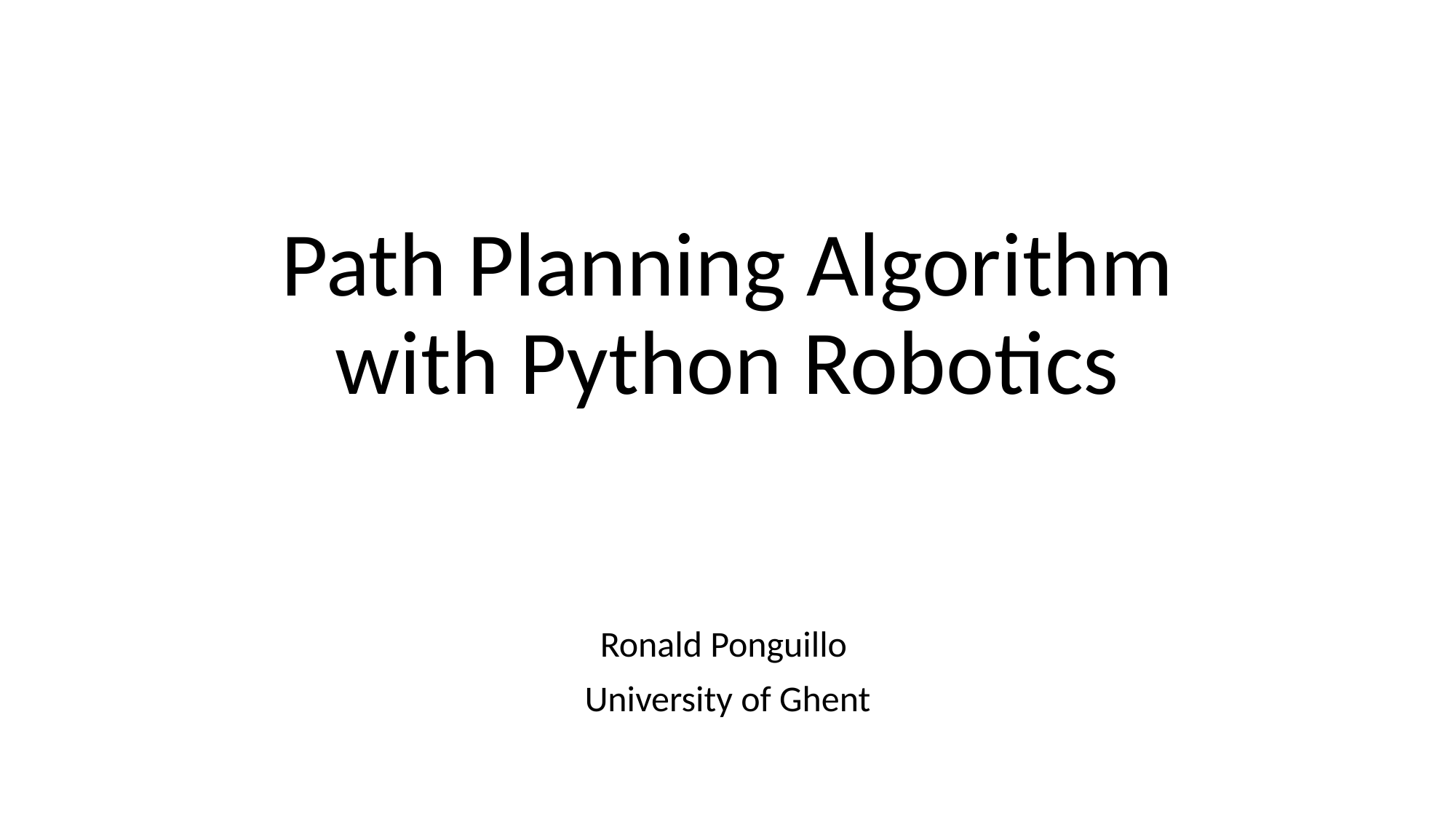

# Path Planning Algorithm with Python Robotics
Ronald Ponguillo
University of Ghent